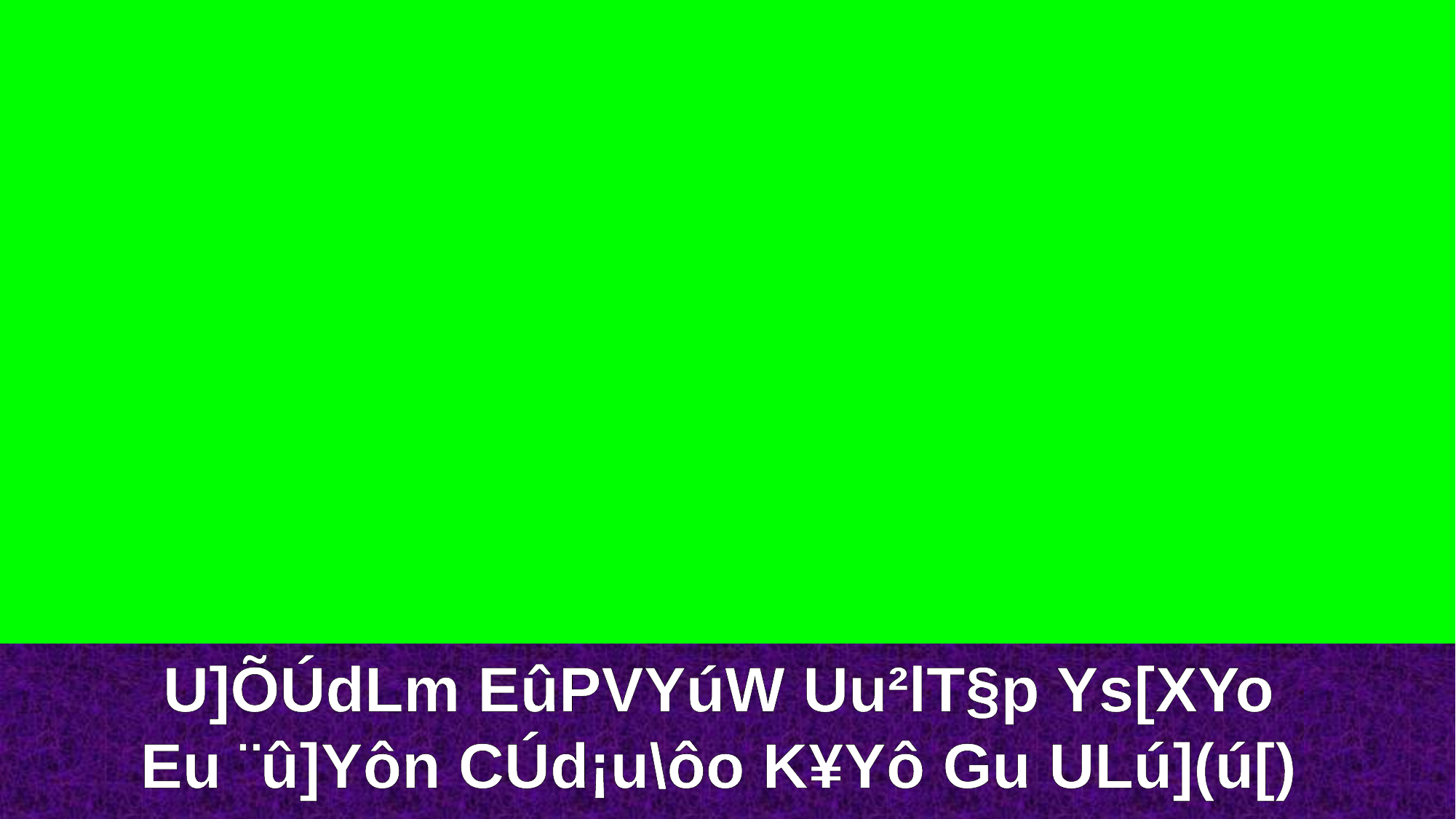

U]ÕÚdLm EûPVYúW Uu²lT§p Ys[XYo
Eu ¨û]Yôn CÚd¡u\ôo K¥Yô Gu ULú](ú[)